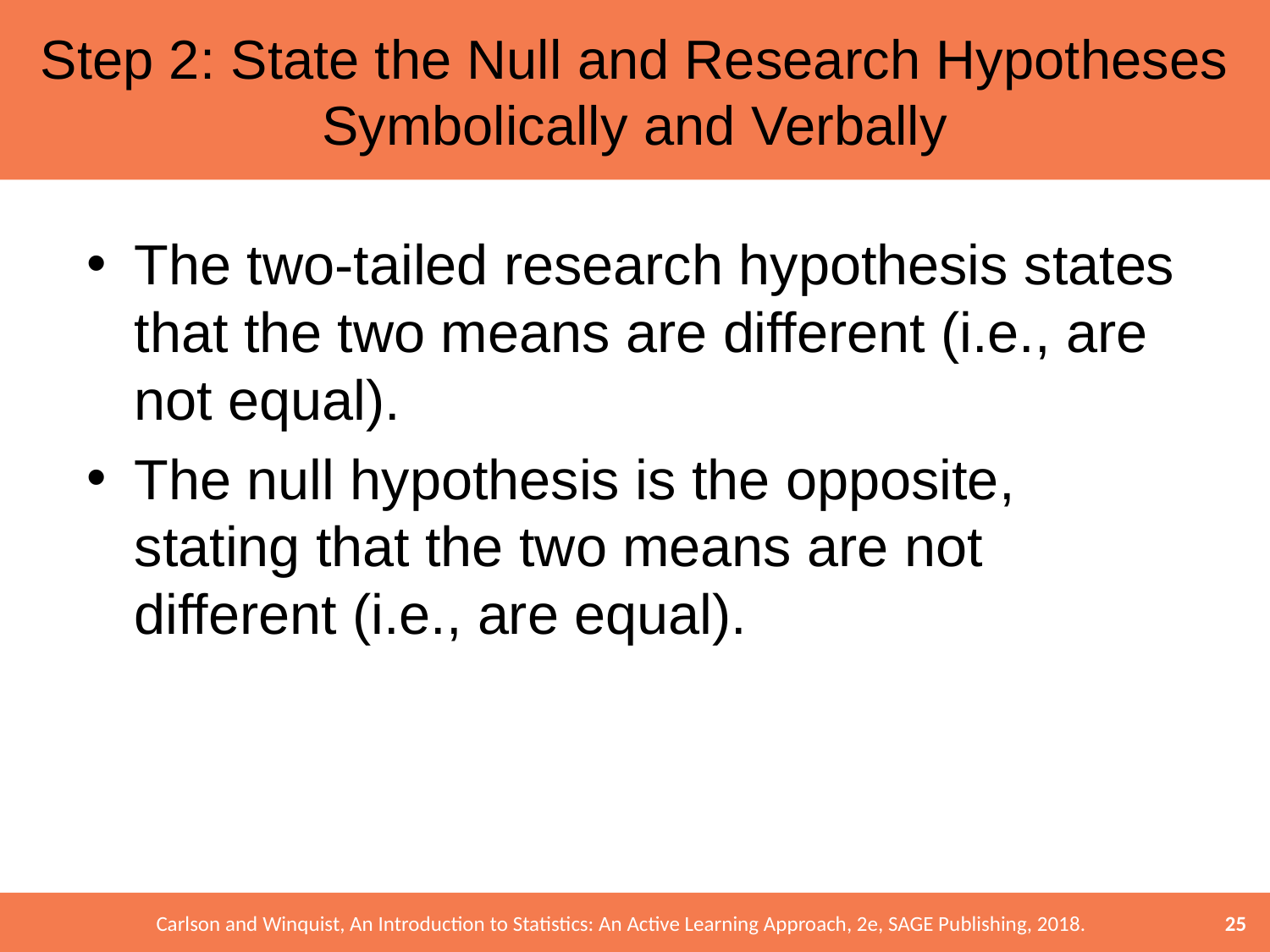

# Step 2: State the Null and Research Hypotheses Symbolically and Verbally
The two-tailed research hypothesis states that the two means are different (i.e., are not equal).
The null hypothesis is the opposite, stating that the two means are not different (i.e., are equal).
25
Carlson and Winquist, An Introduction to Statistics: An Active Learning Approach, 2e, SAGE Publishing, 2018.